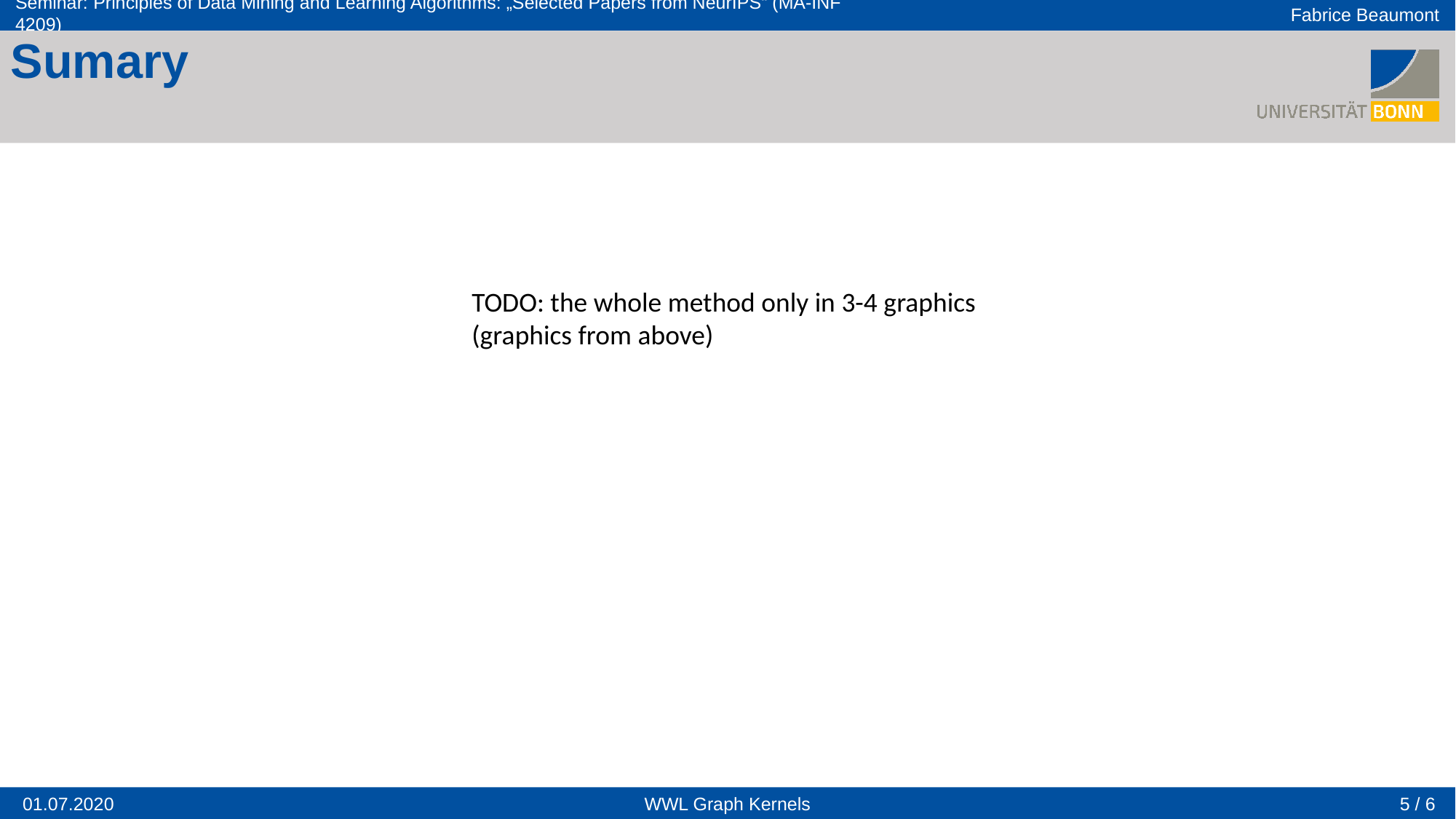

Sumary
TODO: the whole method only in 3-4 graphics
(graphics from above)
5 / 6